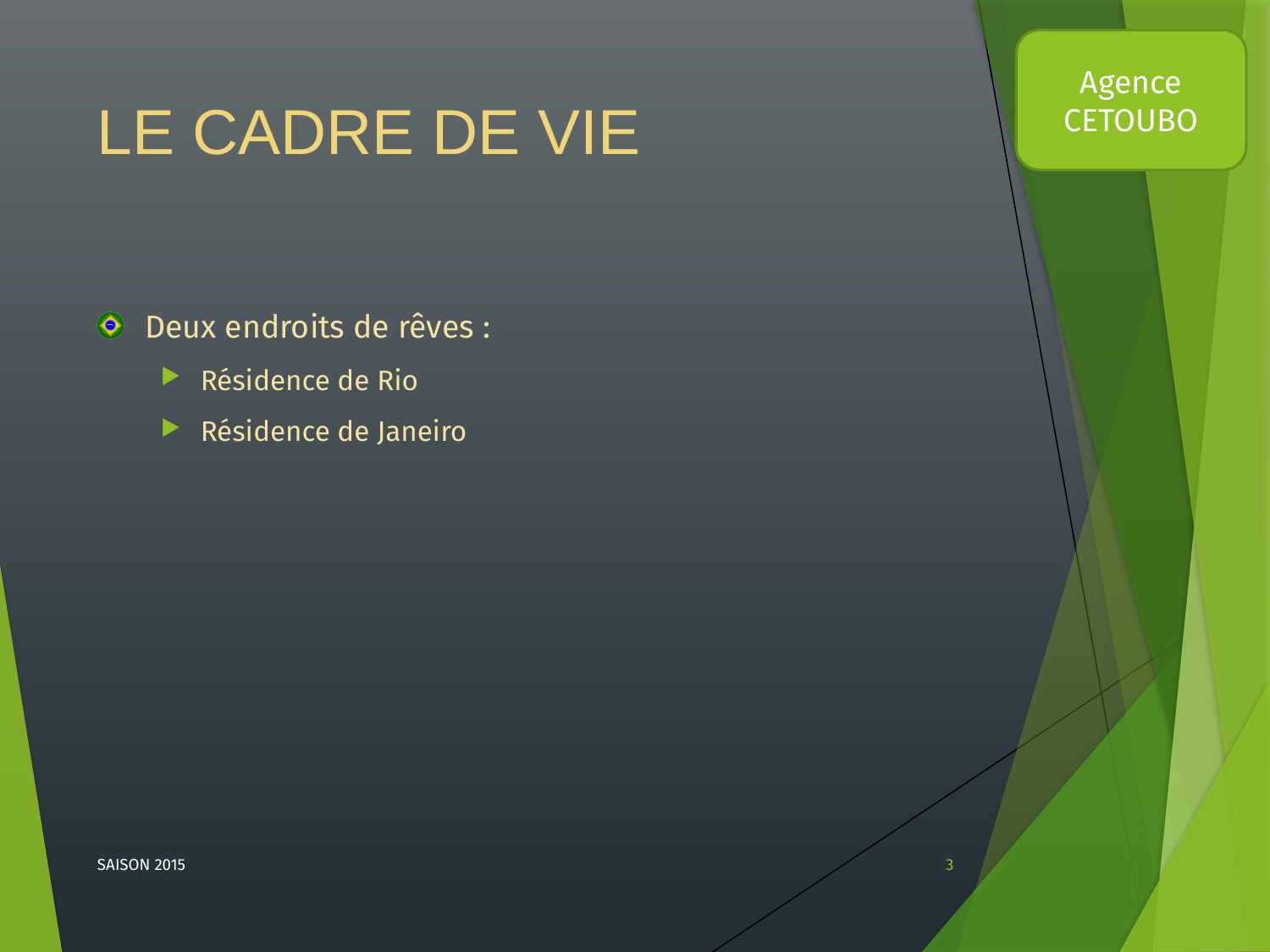

# LE CADRE DE VIE
Deux endroits de rêves :
Résidence de Rio
Résidence de Janeiro

SAISON 2015
3